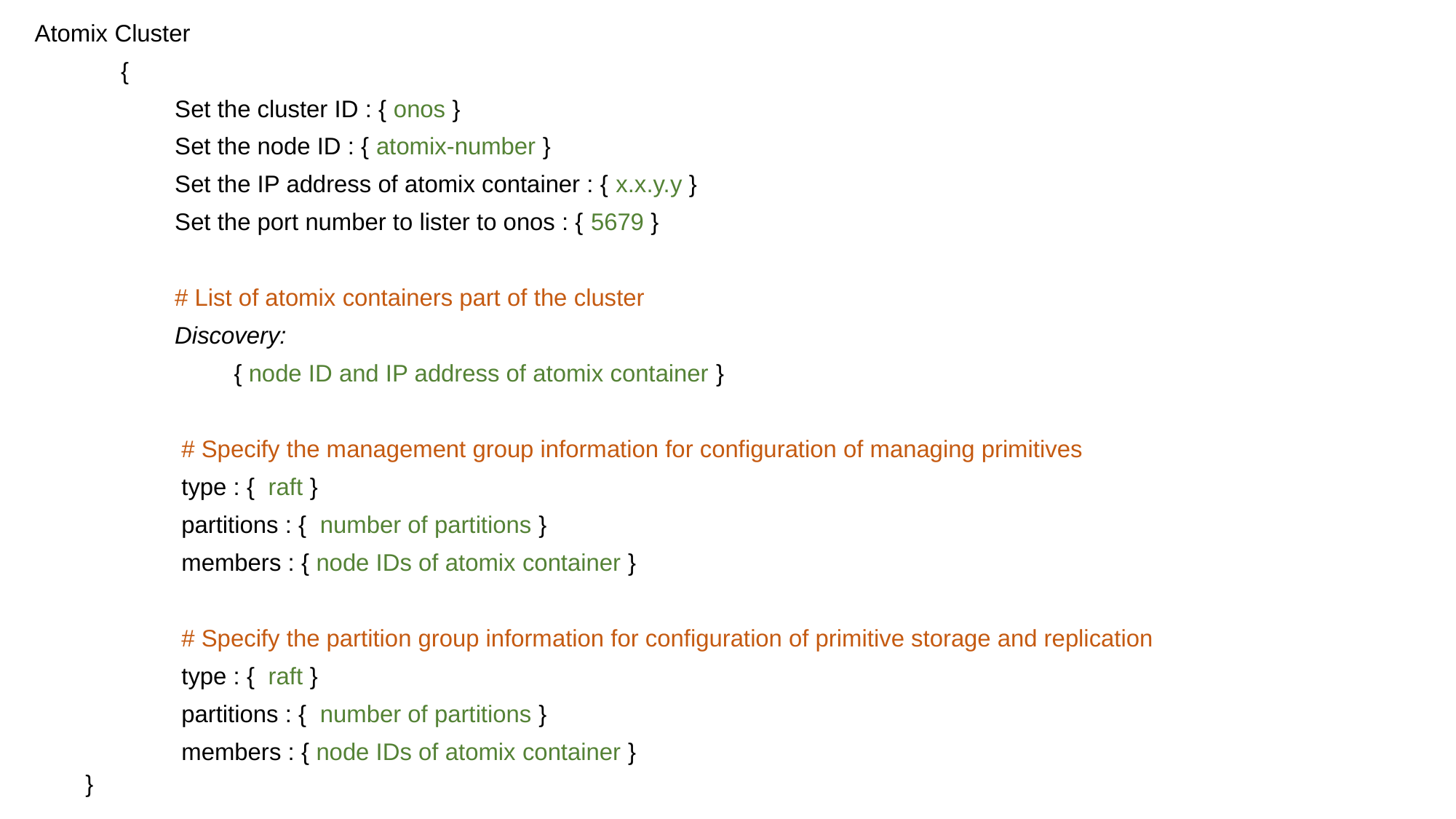

Atomix Cluster
	{
	        Set the cluster ID : { onos }
	        Set the node ID : { atomix-number }
	        Set the IP address of atomix container : { x.x.y.y }
	        Set the port number to lister to onos : { 5679 }

	        # List of atomix containers part of the cluster
	        Discovery:
	       	    { node ID and IP address of atomix container }

	         # Specify the management group information for configuration of managing primitives
	         type : {  raft }
	         partitions : {  number of partitions }
	         members : { node IDs of atomix container }

	         # Specify the partition group information for configuration of primitive storage and replication
	         type : {  raft }
	         partitions : {  number of partitions }
	         members : { node IDs of atomix container }
	}